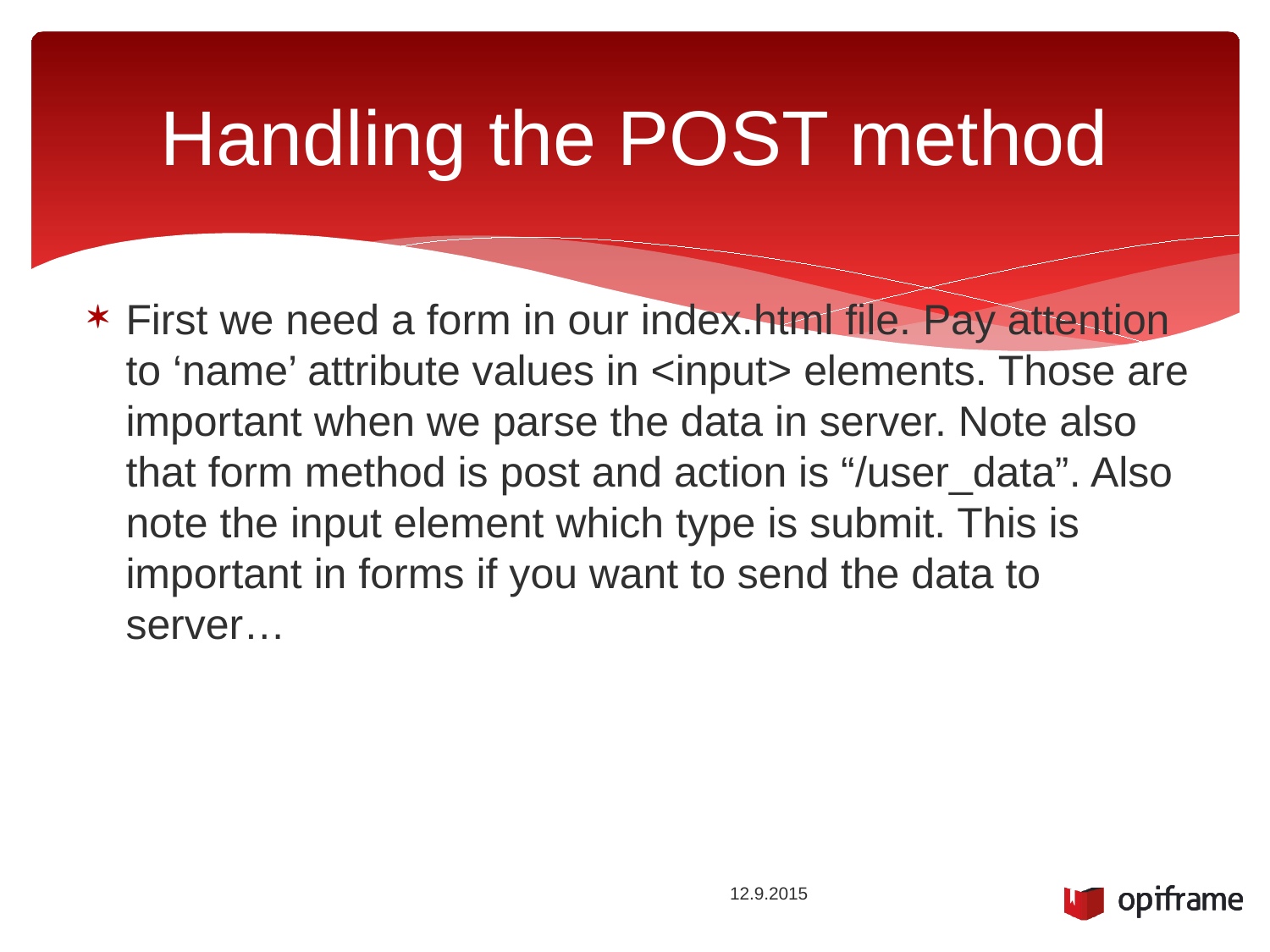

# Handling the POST method
First we need a form in our index.html file. Pay attention to ‘name’ attribute values in <input> elements. Those are important when we parse the data in server. Note also that form method is post and action is “/user_data”. Also note the input element which type is submit. This is important in forms if you want to send the data to server…

12.9.2015